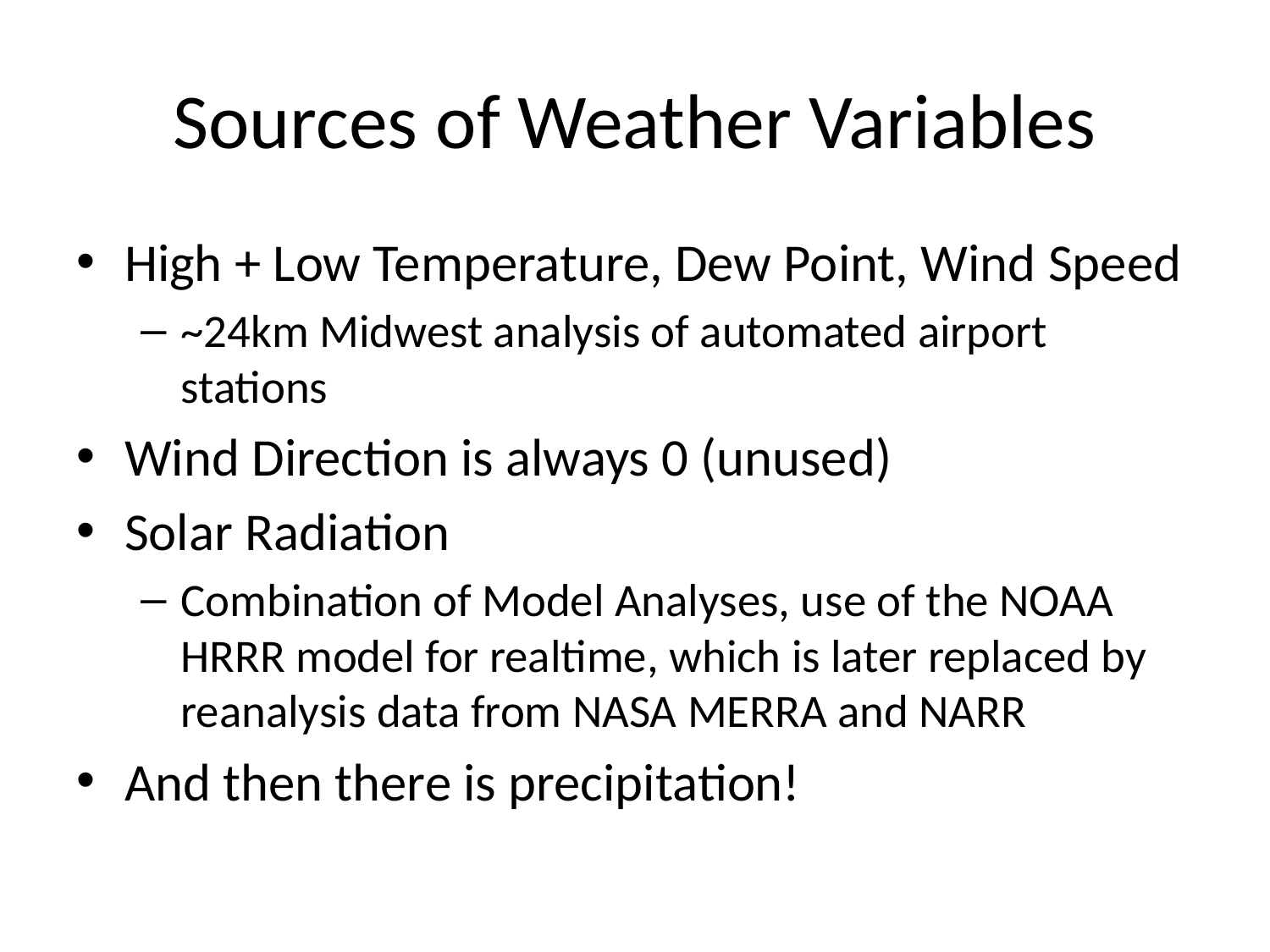

# Sources of Weather Variables
High + Low Temperature, Dew Point, Wind Speed
~24km Midwest analysis of automated airport stations
Wind Direction is always 0 (unused)
Solar Radiation
Combination of Model Analyses, use of the NOAA HRRR model for realtime, which is later replaced by reanalysis data from NASA MERRA and NARR
And then there is precipitation!